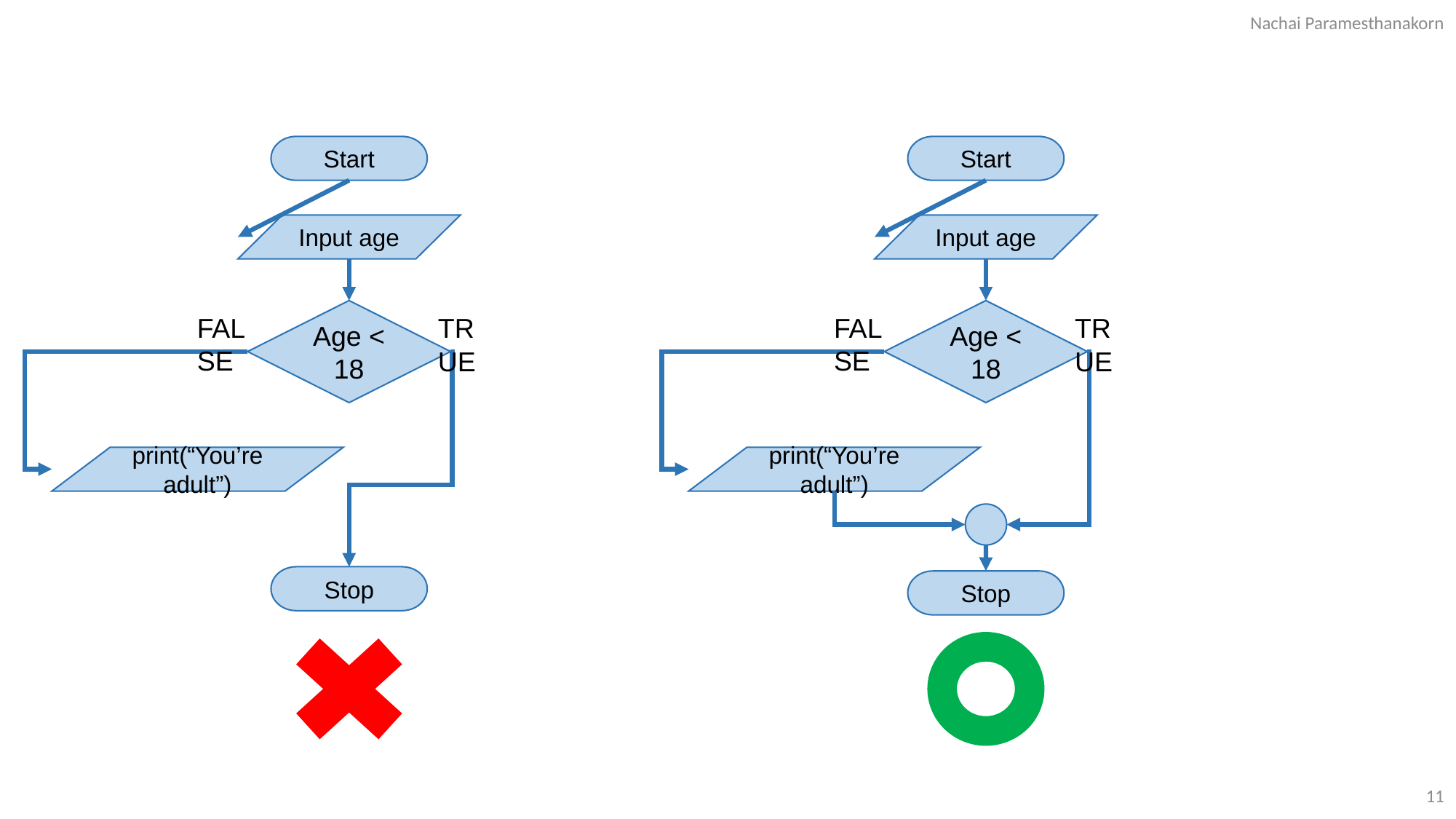

Nachai Paramesthanakorn
Start
Input age
Age < 18
FALSE
TRUE
print(“You’re adult”)
Stop
Start
Input age
Age < 18
FALSE
TRUE
print(“You’re adult”)

Stop

11